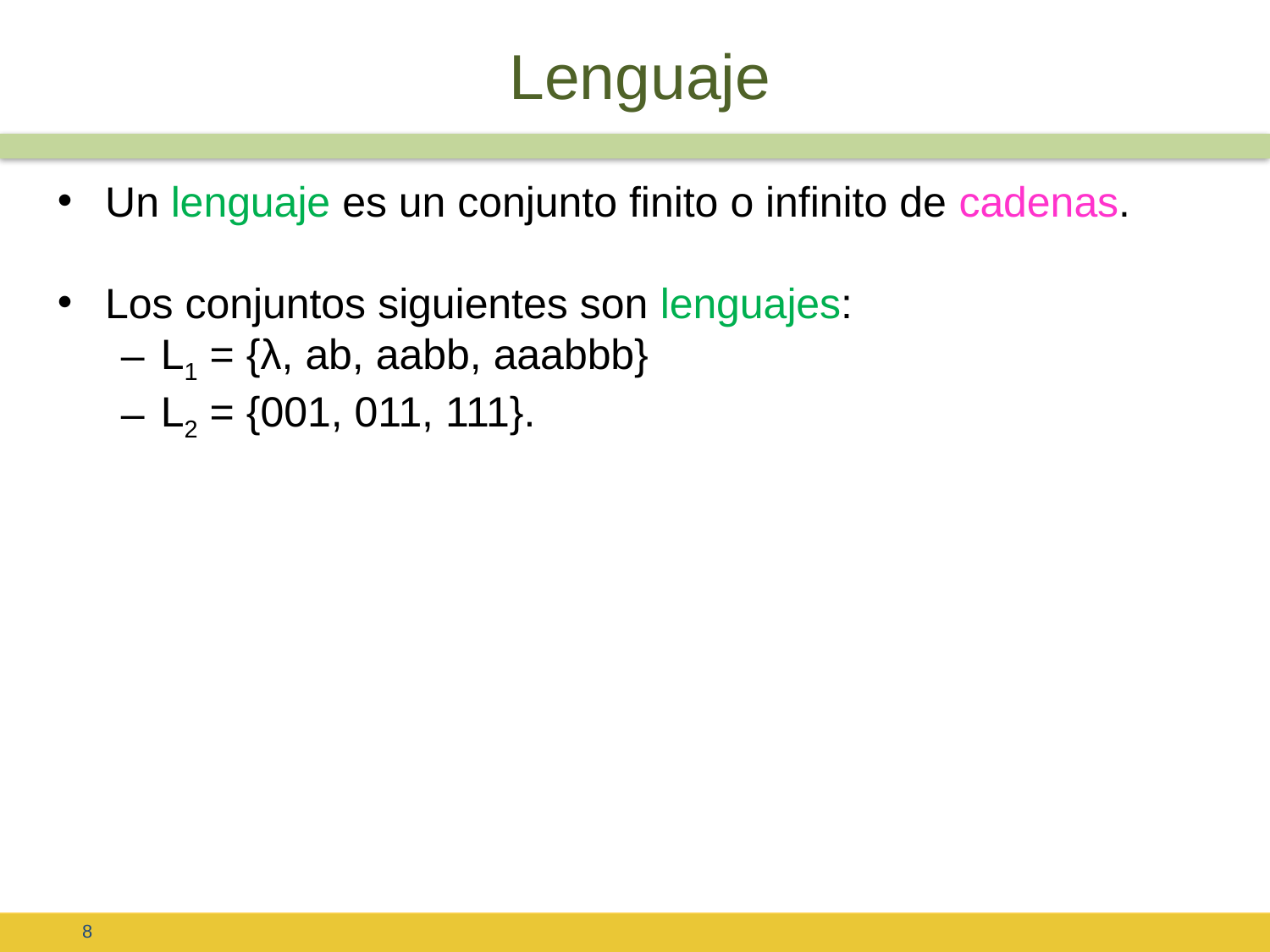

# Lenguaje
Un lenguaje es un conjunto finito o infinito de cadenas.

Los conjuntos siguientes son lenguajes:
L1 = {λ, ab, aabb, aaabbb}
L2 = {001, 011, 111}.